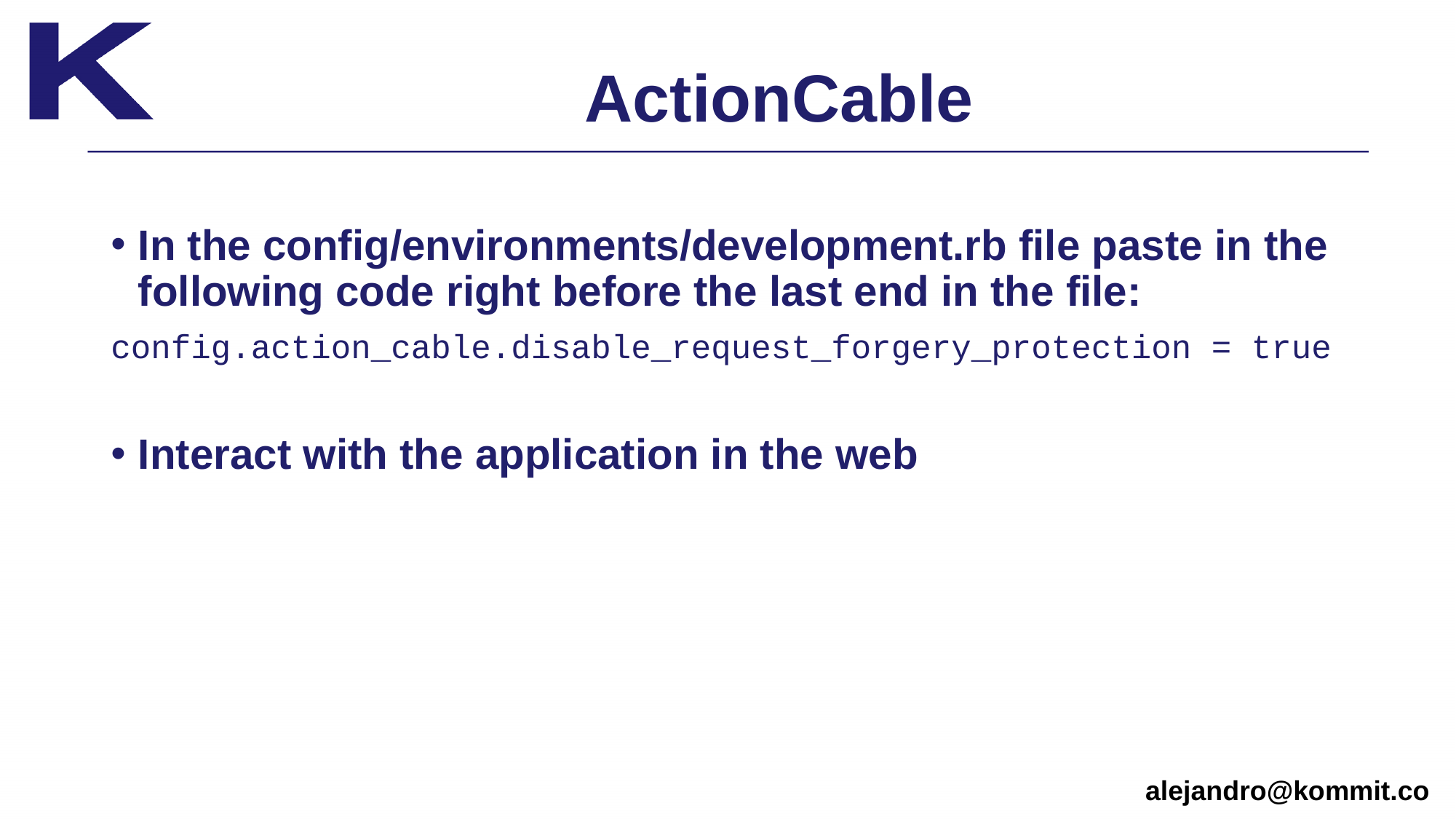

# ActionCable
In the config/environments/development.rb file paste in the following code right before the last end in the file:
config.action_cable.disable_request_forgery_protection = true

Interact with the application in the web
alejandro@kommit.co